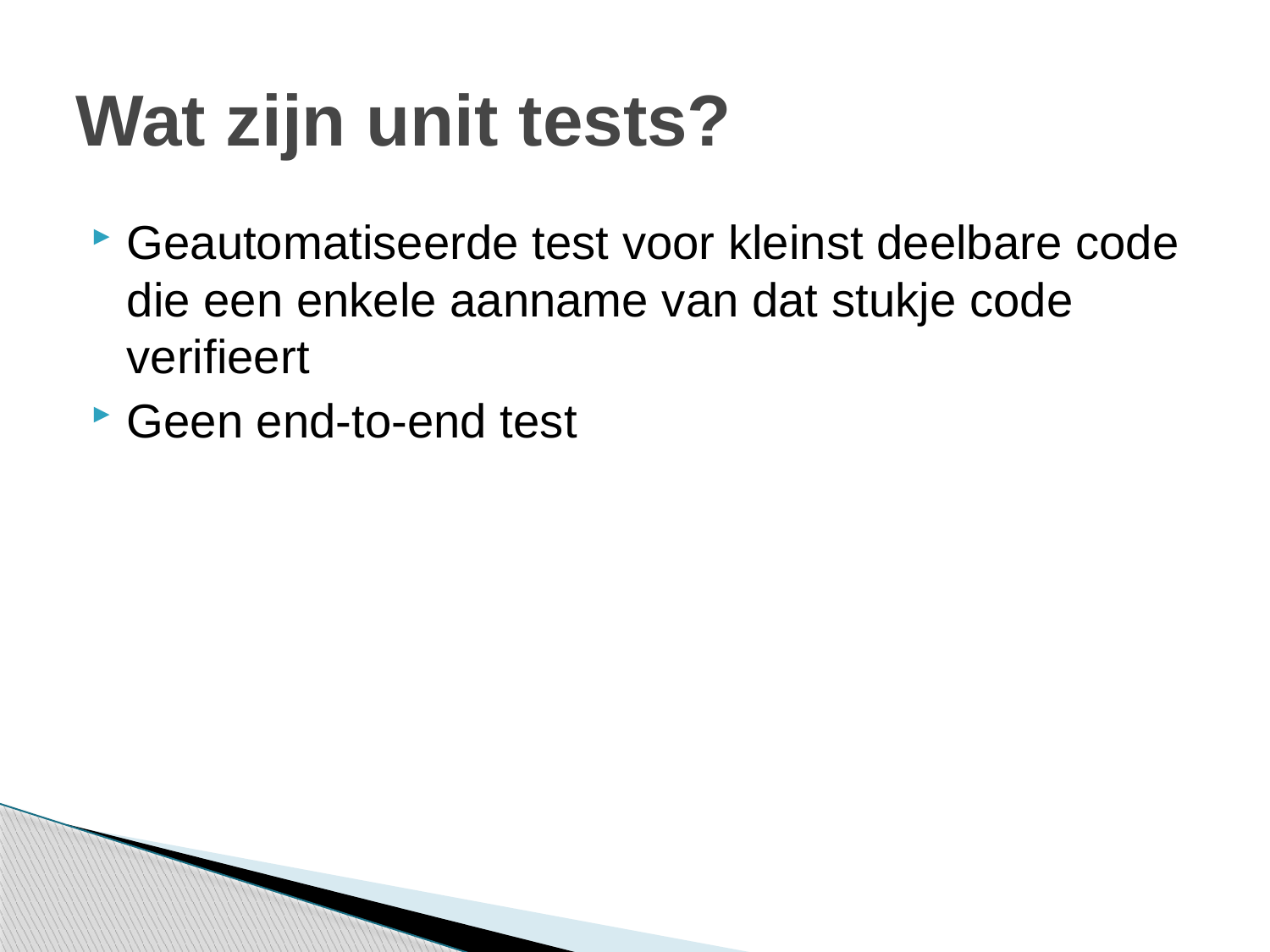

# Wat zijn unit tests?
Geautomatiseerde test voor kleinst deelbare code die een enkele aanname van dat stukje code verifieert
Geen end-to-end test